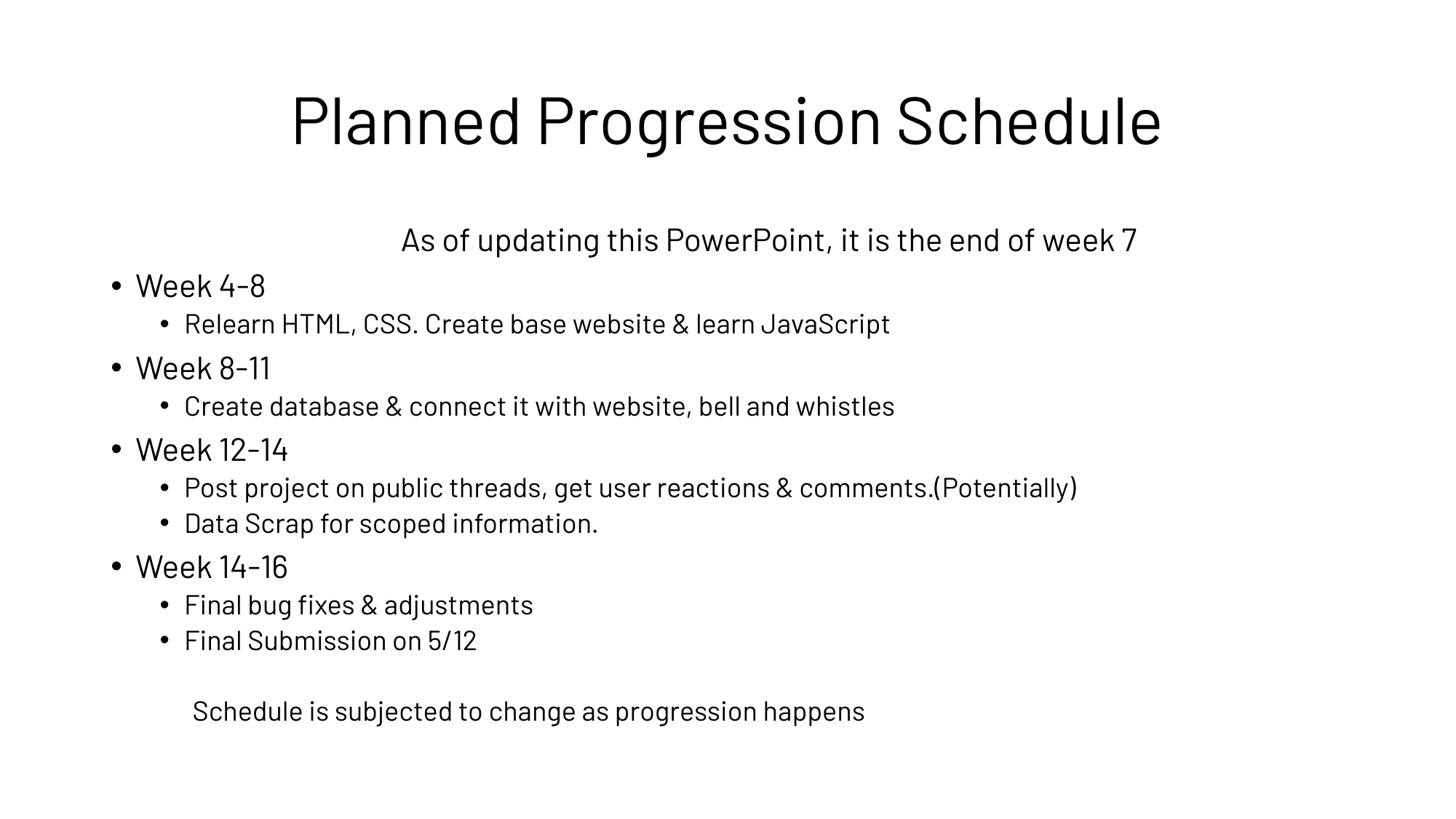

# Planned Progression Schedule
	As of updating this PowerPoint, it is the end of week 7
Week 4-8
Relearn HTML, CSS. Create base website & learn JavaScript
Week 8-11
Create database & connect it with website, bell and whistles
Week 12-14
Post project on public threads, get user reactions & comments.(Potentially)
Data Scrap for scoped information.
Week 14-16
Final bug fixes & adjustments
Final Submission on 5/12

		      Schedule is subjected to change as progression happens